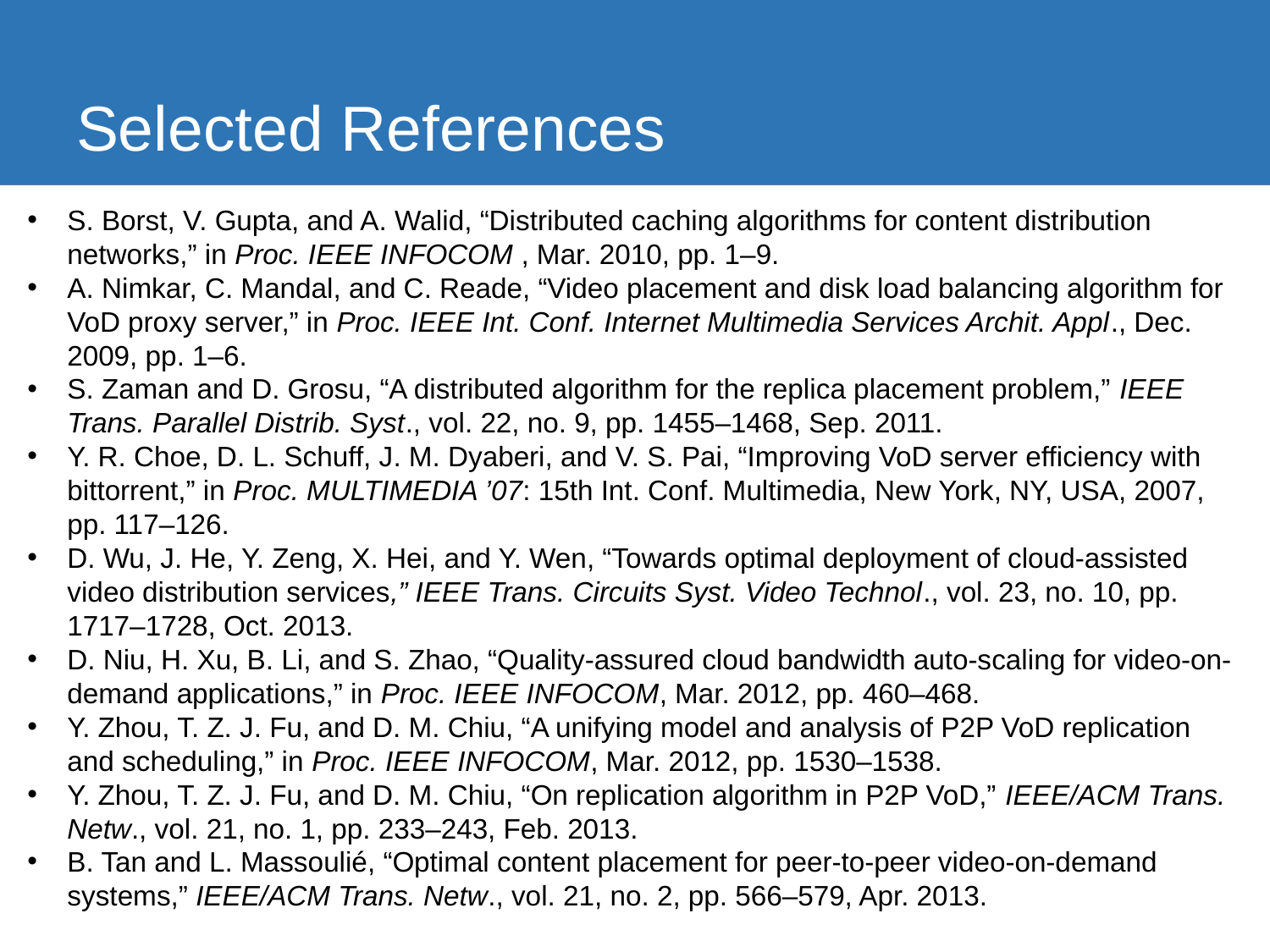

42
# Selected References
S. Borst, V. Gupta, and A. Walid, “Distributed caching algorithms for content distribution networks,” in Proc. IEEE INFOCOM , Mar. 2010, pp. 1–9.
A. Nimkar, C. Mandal, and C. Reade, “Video placement and disk load balancing algorithm for VoD proxy server,” in Proc. IEEE Int. Conf. Internet Multimedia Services Archit. Appl., Dec. 2009, pp. 1–6.
S. Zaman and D. Grosu, “A distributed algorithm for the replica placement problem,” IEEE Trans. Parallel Distrib. Syst., vol. 22, no. 9, pp. 1455–1468, Sep. 2011.
Y. R. Choe, D. L. Schuff, J. M. Dyaberi, and V. S. Pai, “Improving VoD server efficiency with bittorrent,” in Proc. MULTIMEDIA ’07: 15th Int. Conf. Multimedia, New York, NY, USA, 2007, pp. 117–126.
D. Wu, J. He, Y. Zeng, X. Hei, and Y. Wen, “Towards optimal deployment of cloud-assisted video distribution services,” IEEE Trans. Circuits Syst. Video Technol., vol. 23, no. 10, pp. 1717–1728, Oct. 2013.
D. Niu, H. Xu, B. Li, and S. Zhao, “Quality-assured cloud bandwidth auto-scaling for video-on-demand applications,” in Proc. IEEE INFOCOM, Mar. 2012, pp. 460–468.
Y. Zhou, T. Z. J. Fu, and D. M. Chiu, “A unifying model and analysis of P2P VoD replication and scheduling,” in Proc. IEEE INFOCOM, Mar. 2012, pp. 1530–1538.
Y. Zhou, T. Z. J. Fu, and D. M. Chiu, “On replication algorithm in P2P VoD,” IEEE/ACM Trans. Netw., vol. 21, no. 1, pp. 233–243, Feb. 2013.
B. Tan and L. Massoulié, “Optimal content placement for peer-to-peer video-on-demand systems,” IEEE/ACM Trans. Netw., vol. 21, no. 2, pp. 566–579, Apr. 2013.